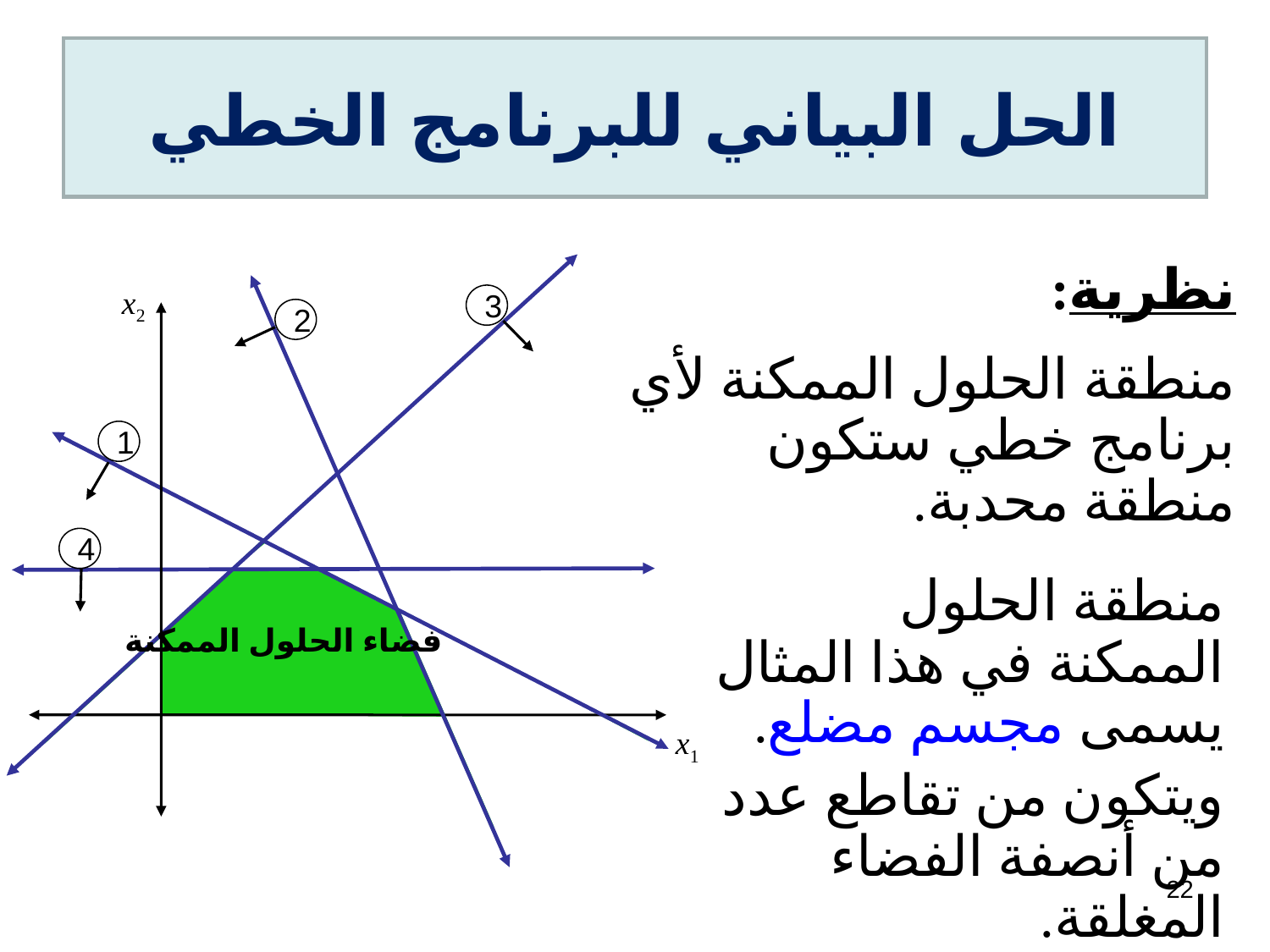

# الحل البياني للبرنامج الخطي
نظرية:

منطقة الحلول الممكنة لأي برنامج خطي ستكون منطقة محدبة.

x2
3
2

1

4

منطقة الحلول الممكنة في هذا المثال يسمى مجسم مضلع.
ويتكون من تقاطع عدد من أنصفة الفضاء المغلقة.

فضاء الحلول الممكنة

x1
22